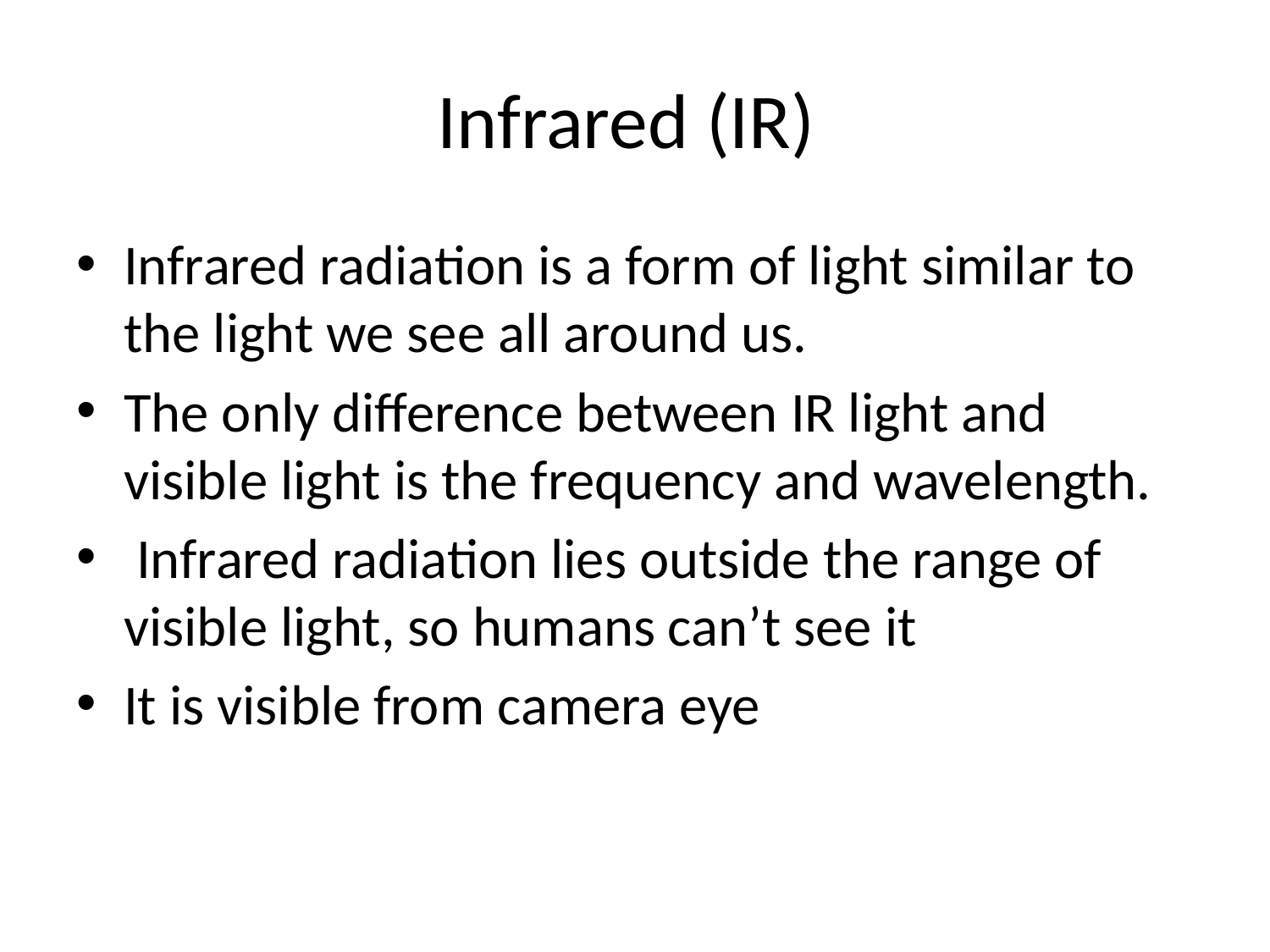

# Infrared (IR)
Infrared radiation is a form of light similar to the light we see all around us.
The only difference between IR light and visible light is the frequency and wavelength.
 Infrared radiation lies outside the range of visible light, so humans can’t see it
It is visible from camera eye